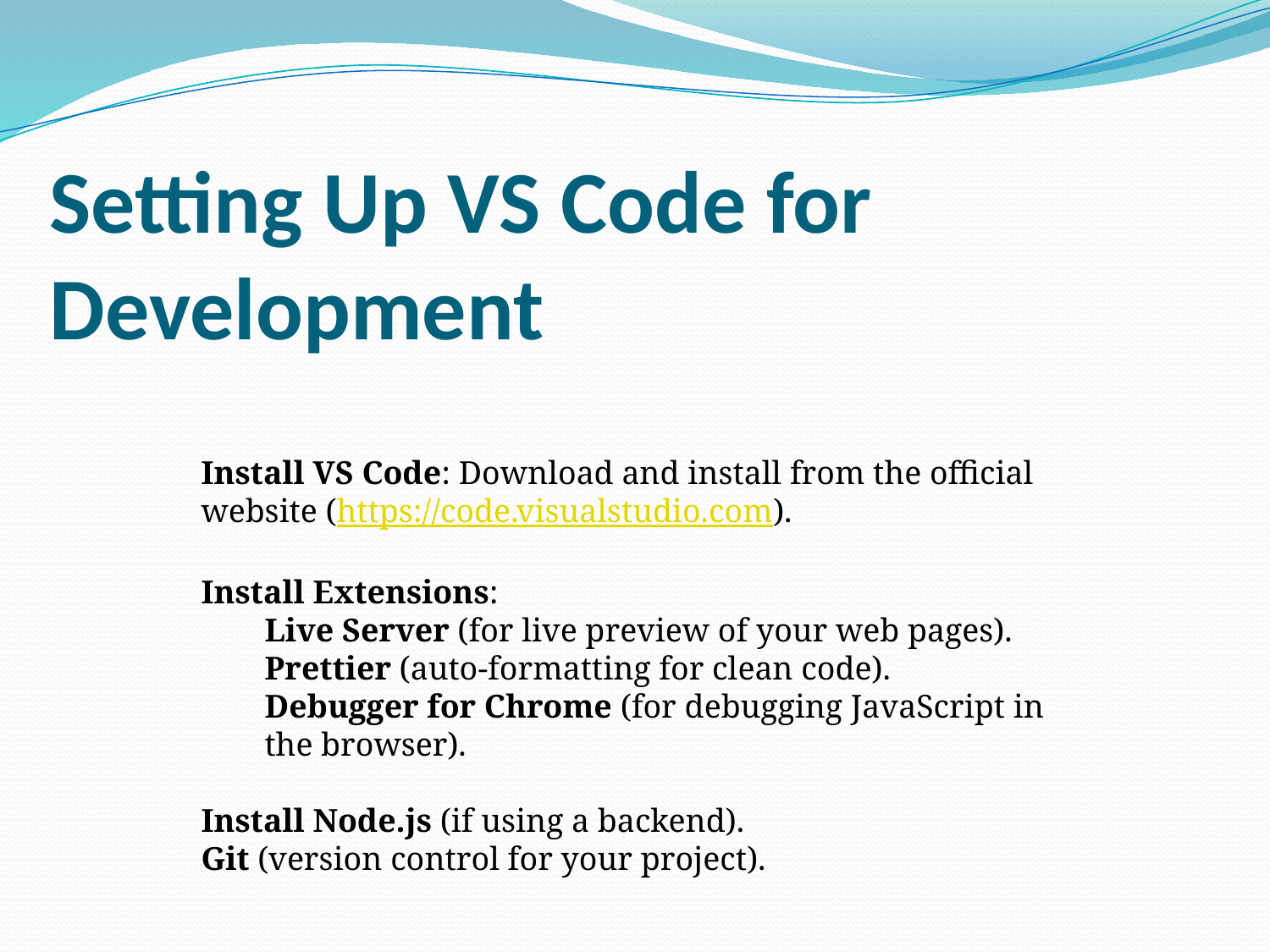

# Setting Up VS Code for Development
Install VS Code: Download and install from the official website (https://code.visualstudio.com).

Install Extensions:
Live Server (for live preview of your web pages).
Prettier (auto-formatting for clean code).
Debugger for Chrome (for debugging JavaScript in the browser).

Install Node.js (if using a backend).
Git (version control for your project).